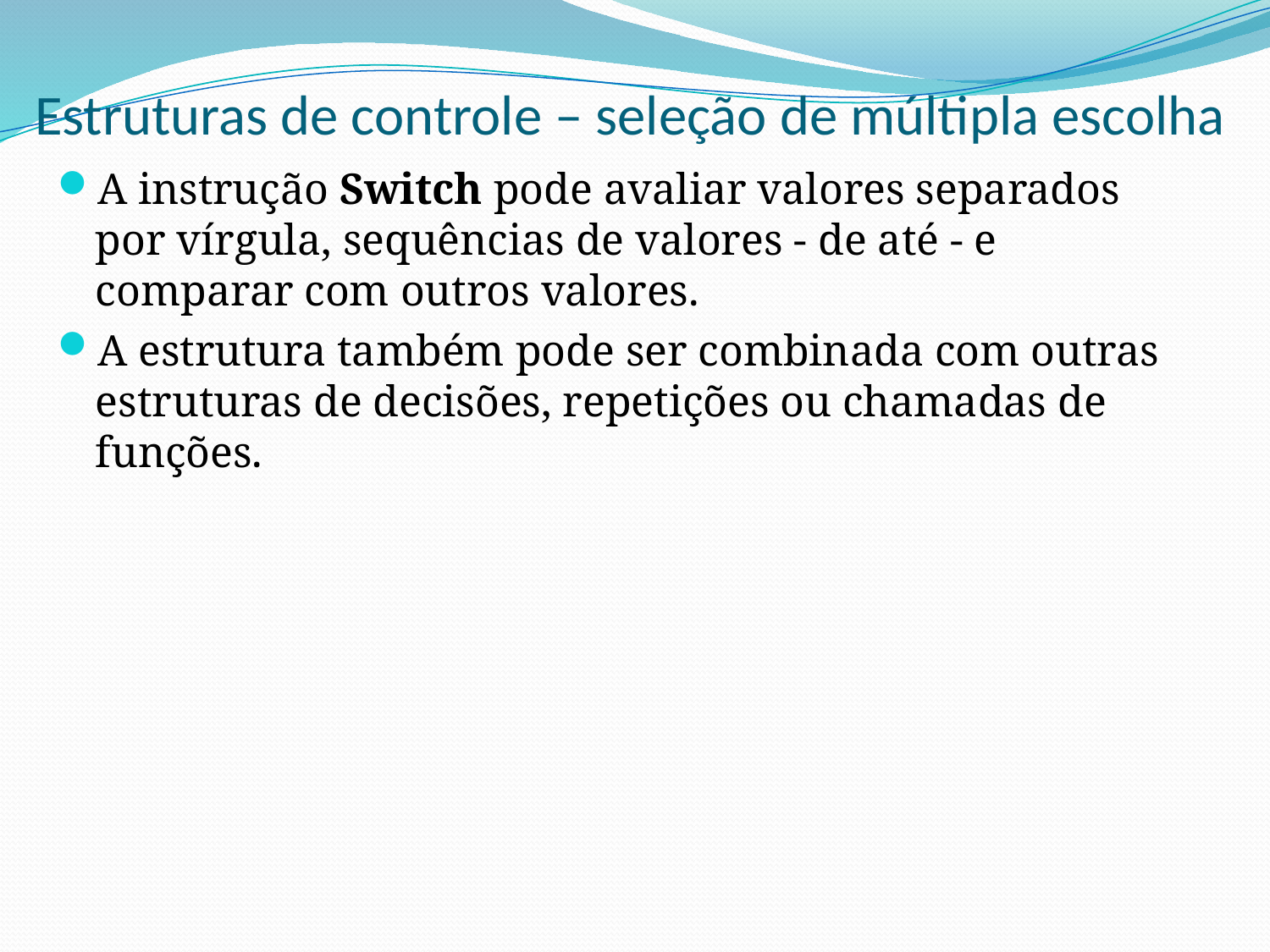

# Estruturas de controle – seleção de múltipla escolha
A instrução Switch pode avaliar valores separados por vírgula, sequências de valores - de até - e comparar com outros valores.
A estrutura também pode ser combinada com outras estruturas de decisões, repetições ou chamadas de funções.